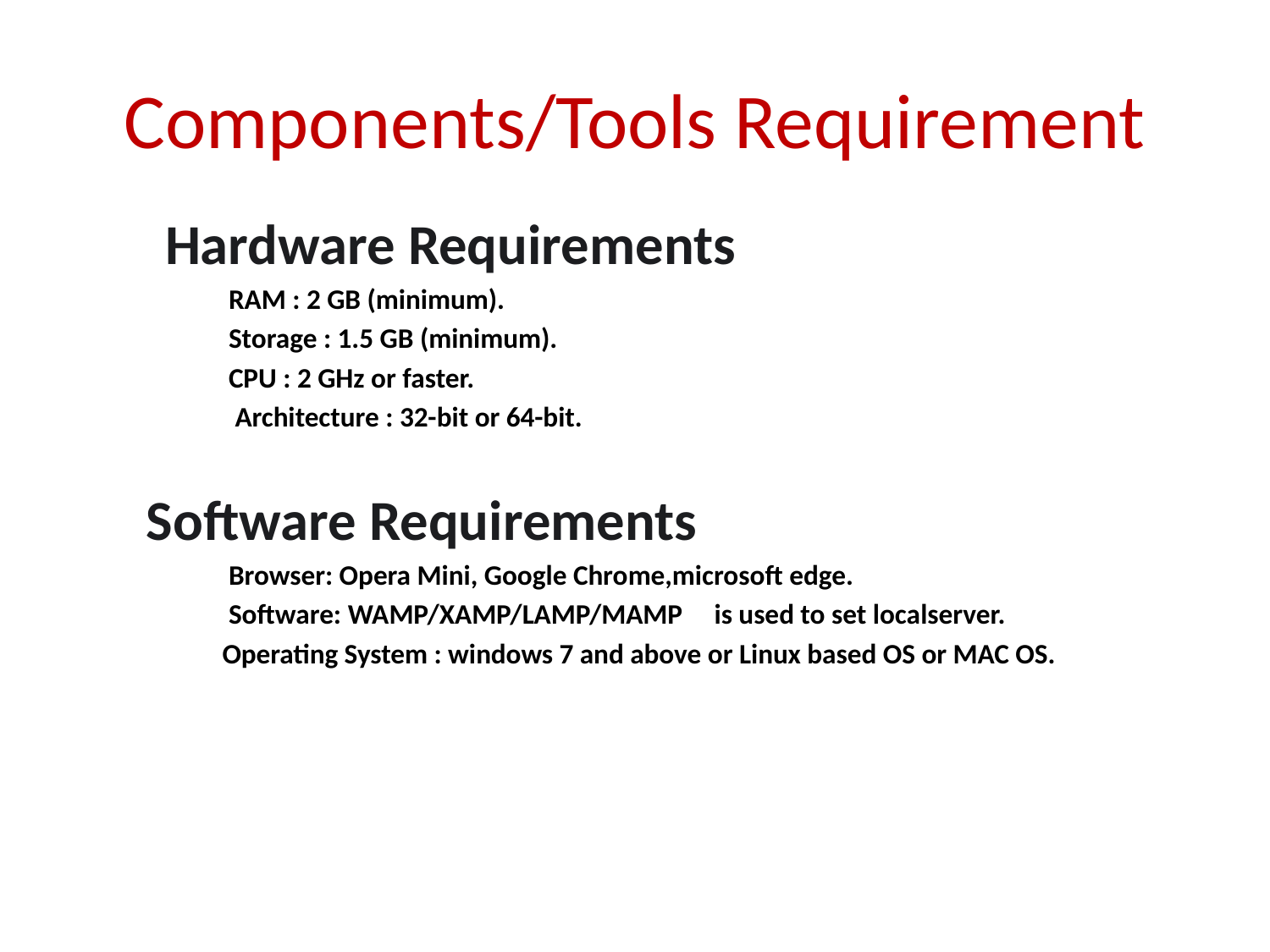

# Components/Tools Requirement
            Hardware Requirements
                                  RAM : 2 GB (minimum).
                                  Storage : 1.5 GB (minimum).
                                  CPU : 2 GHz or faster.
                                   Architecture : 32-bit or 64-bit.

           Software Requirements
	              Browser: Opera Mini, Google Chrome,microsoft edge.
	              Software: WAMP/XAMP/LAMP/MAMP     is used to set localserver.
                                 Operating System : windows 7 and above or Linux based OS or MAC OS.